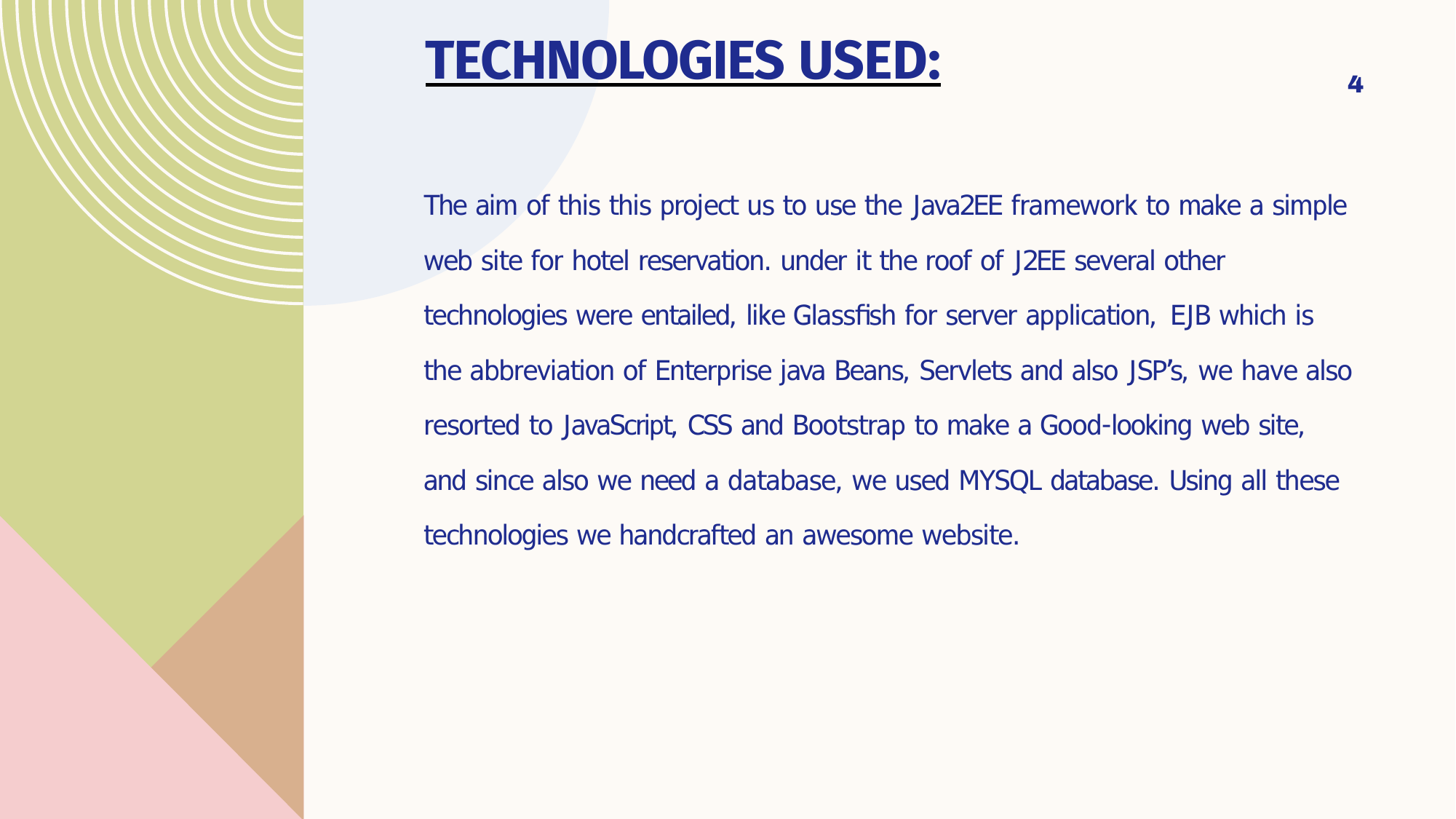

# Technologies Used:
4
The aim of this this project us to use the Java2EE framework to make a simple web site for hotel reservation. under it the roof of J2EE several other technologies were entailed, like Glassfish for server application, EJB which is the abbreviation of Enterprise java Beans, Servlets and also JSP’s, we have also resorted to JavaScript, CSS and Bootstrap to make a Good-looking web site, and since also we need a database, we used MYSQL database. Using all these technologies we handcrafted an awesome website.